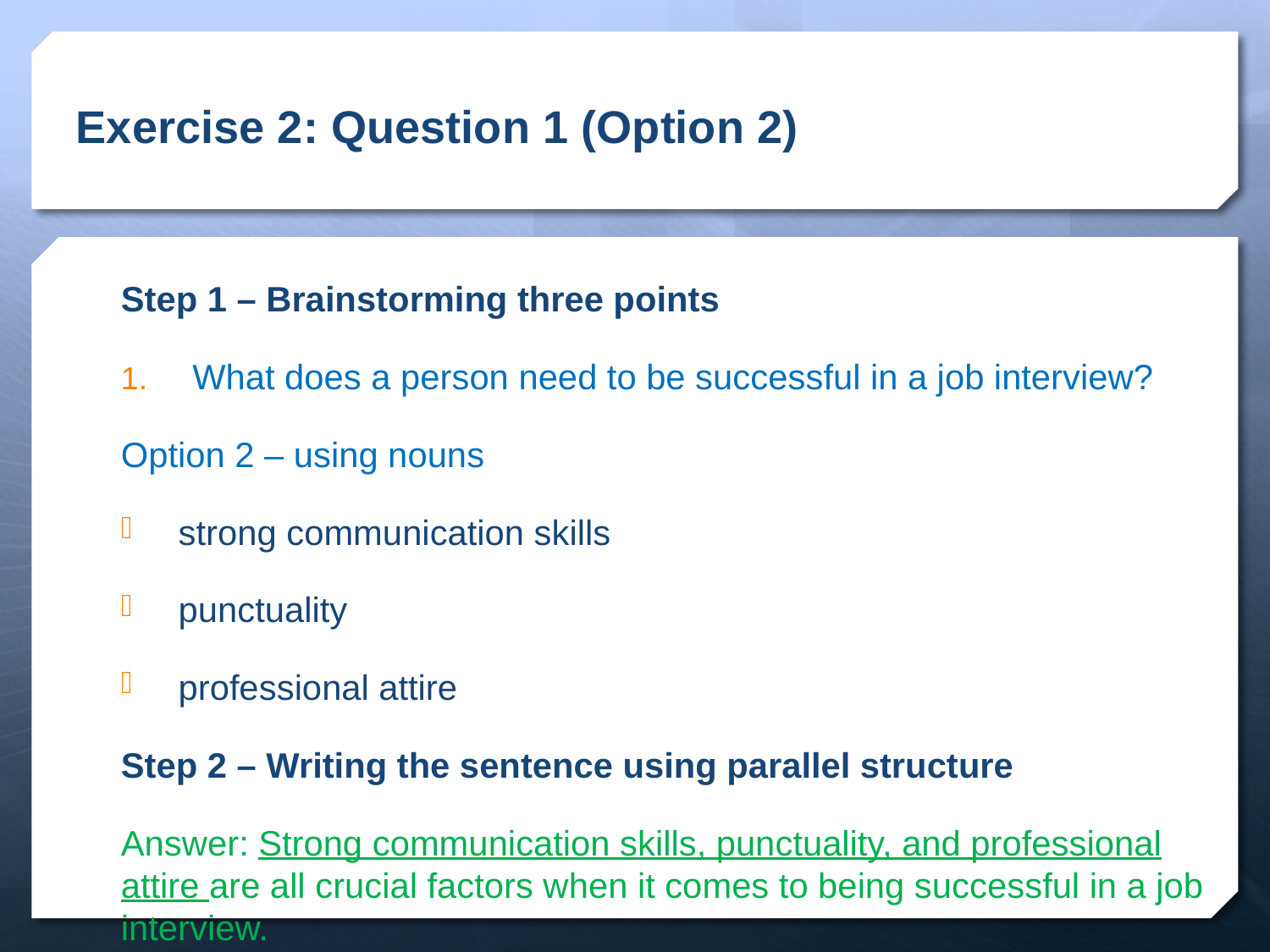

# Exercise 2: Question 1 (Option 2)
Step 1 – Brainstorming three points
What does a person need to be successful in a job interview?
Option 2 – using nouns
 strong communication skills
 punctuality
 professional attire
Step 2 – Writing the sentence using parallel structure
Answer: Strong communication skills, punctuality, and professional attire are all crucial factors when it comes to being successful in a job interview.